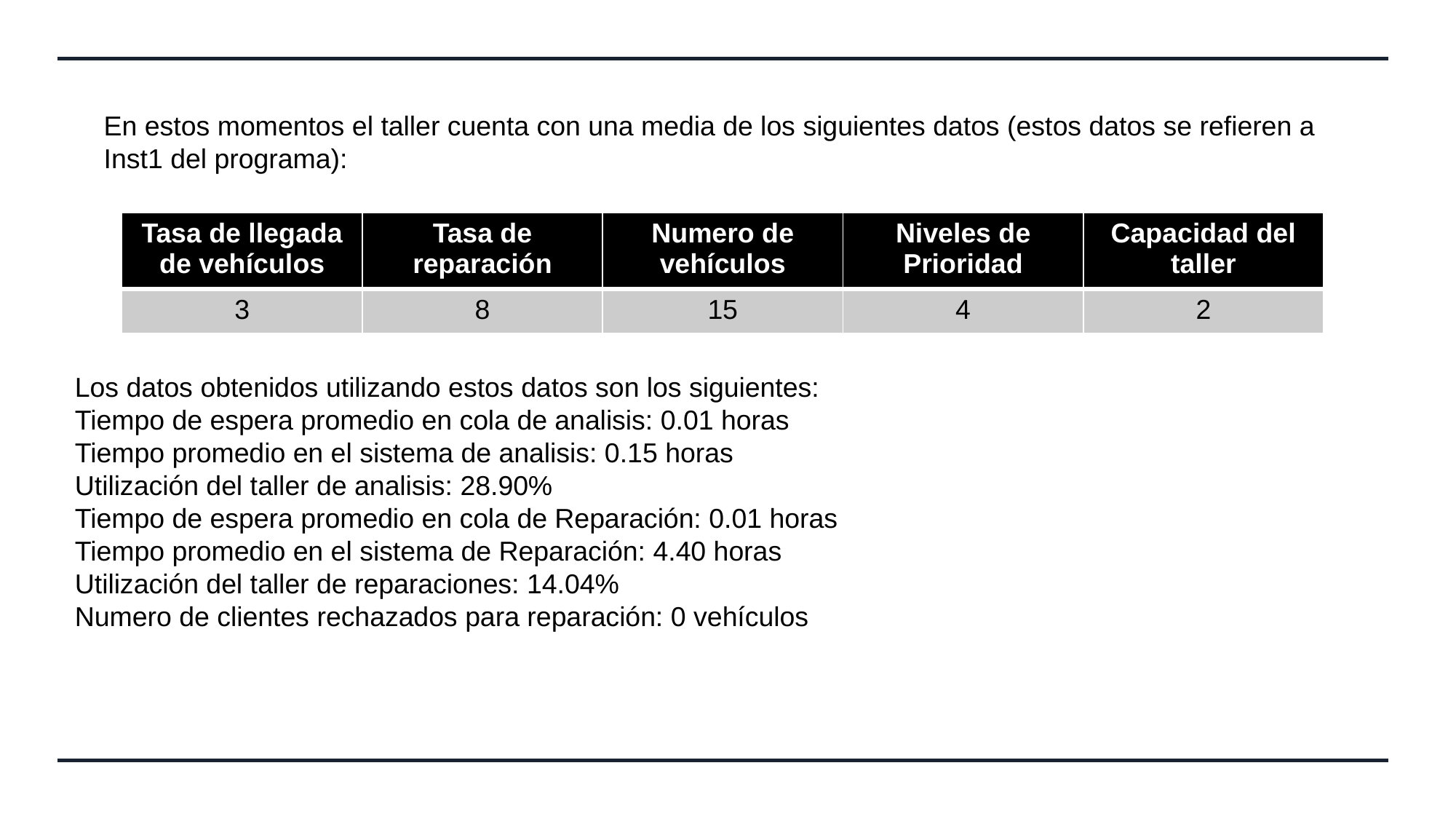

En estos momentos el taller cuenta con una media de los siguientes datos (estos datos se refieren a Inst1 del programa):
| Tasa de llegada de vehículos | Tasa de reparación | Numero de vehículos | Niveles de Prioridad | Capacidad del taller |
| --- | --- | --- | --- | --- |
| 3 | 8 | 15 | 4 | 2 |
Los datos obtenidos utilizando estos datos son los siguientes:
Tiempo de espera promedio en cola de analisis: 0.01 horas
Tiempo promedio en el sistema de analisis: 0.15 horas
Utilización del taller de analisis: 28.90%
Tiempo de espera promedio en cola de Reparación: 0.01 horas
Tiempo promedio en el sistema de Reparación: 4.40 horas
Utilización del taller de reparaciones: 14.04%
Numero de clientes rechazados para reparación: 0 vehículos